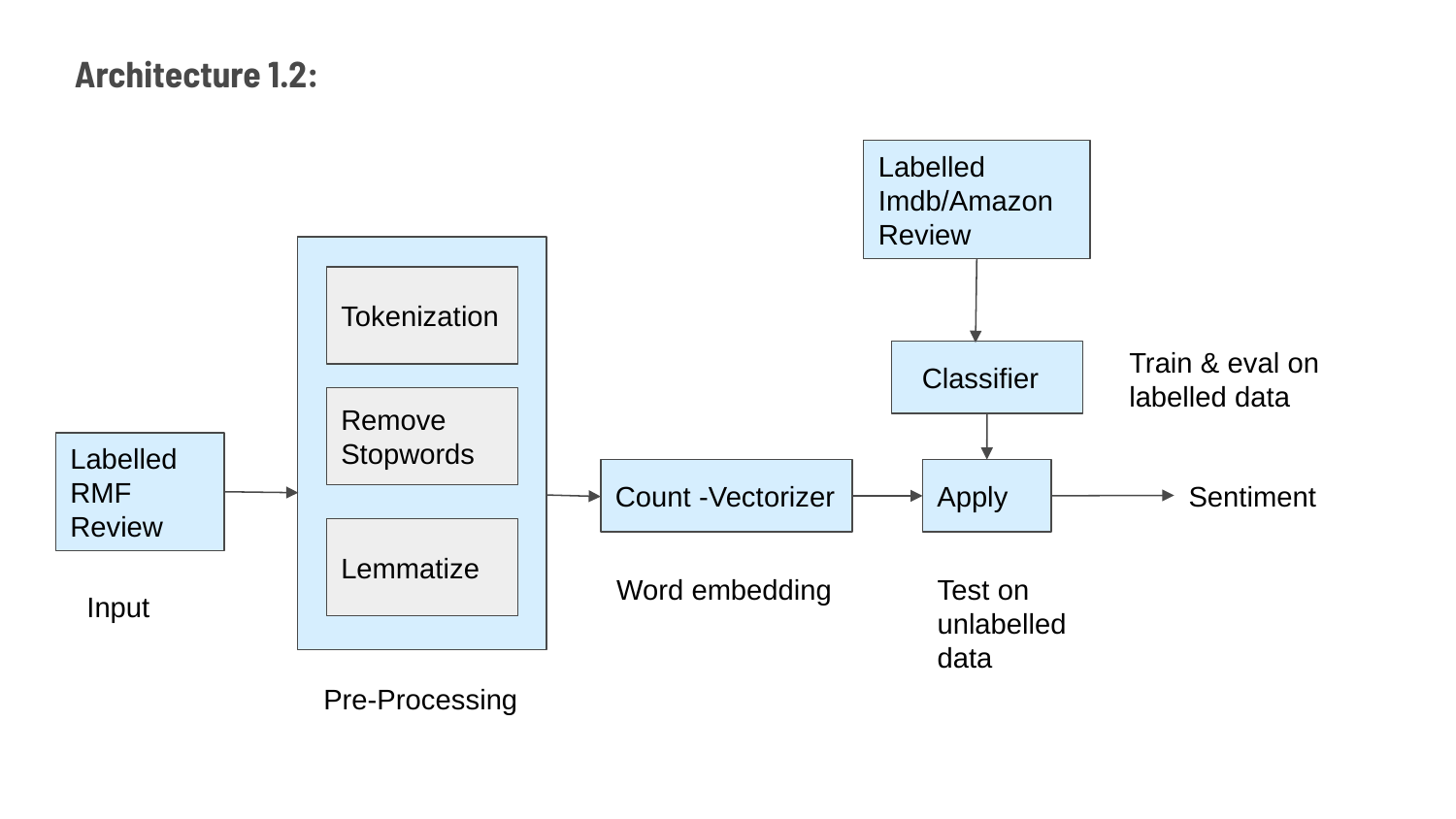

Architecture 1.2:
Labelled Imdb/Amazon
Review

Tokenization
Train & eval on labelled data
  Classifier
Remove Stopwords
Labelled RMF
Review
Apply
Count -Vectorizer
Sentiment
Lemmatize
Word embedding
Test on unlabelled data
Input
Pre-Processing